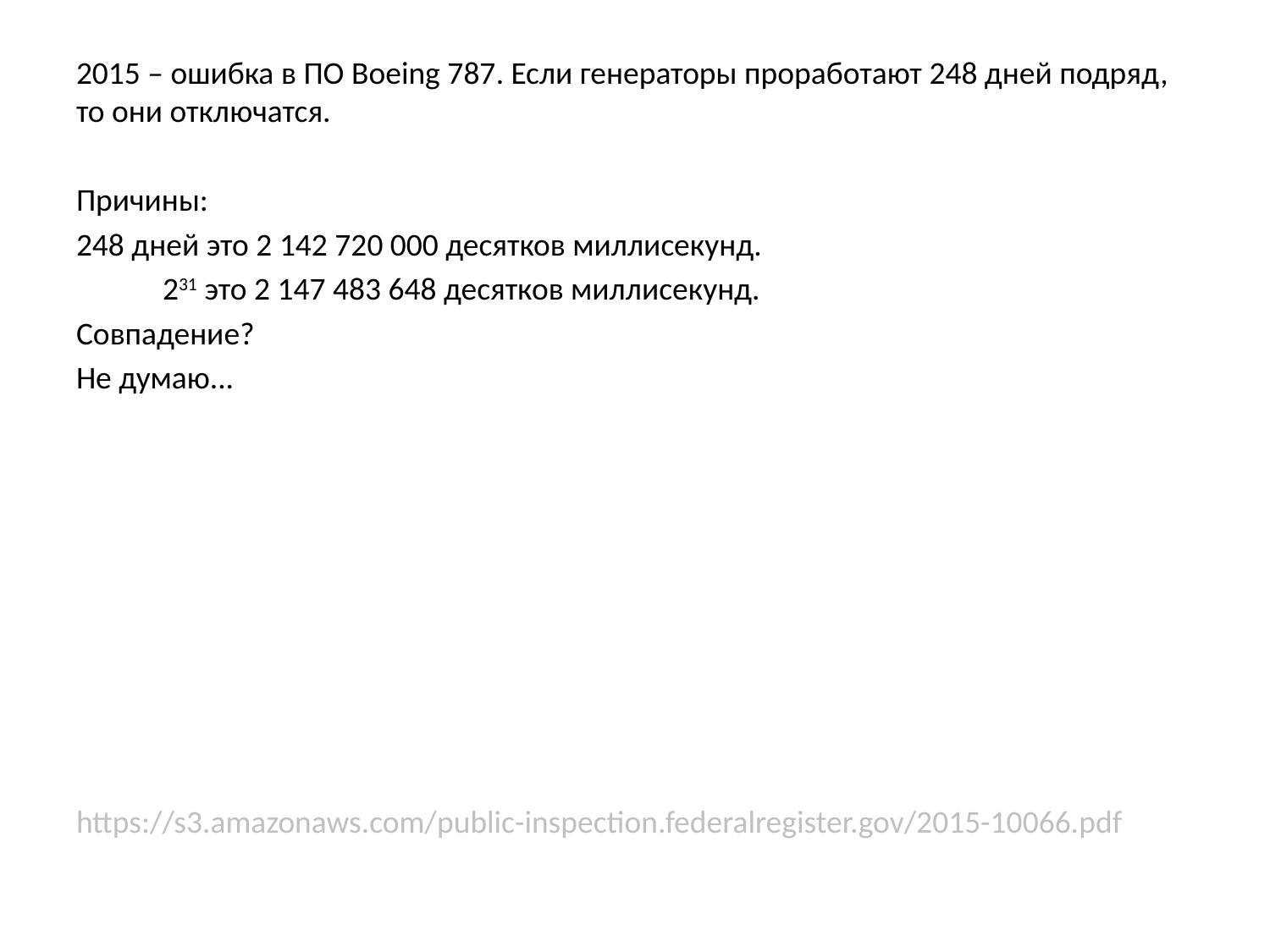

2015 – ошибка в ПО Boeing 787. Если генераторы проработают 248 дней подряд, то они отключатся.

Причины:
248 дней это 2 142 720 000 десятков миллисекунд.
            231 это 2 147 483 648 десятков миллисекунд.
Совпадение?
Не думаю...

https://s3.amazonaws.com/public-inspection.federalregister.gov/2015-10066.pdf